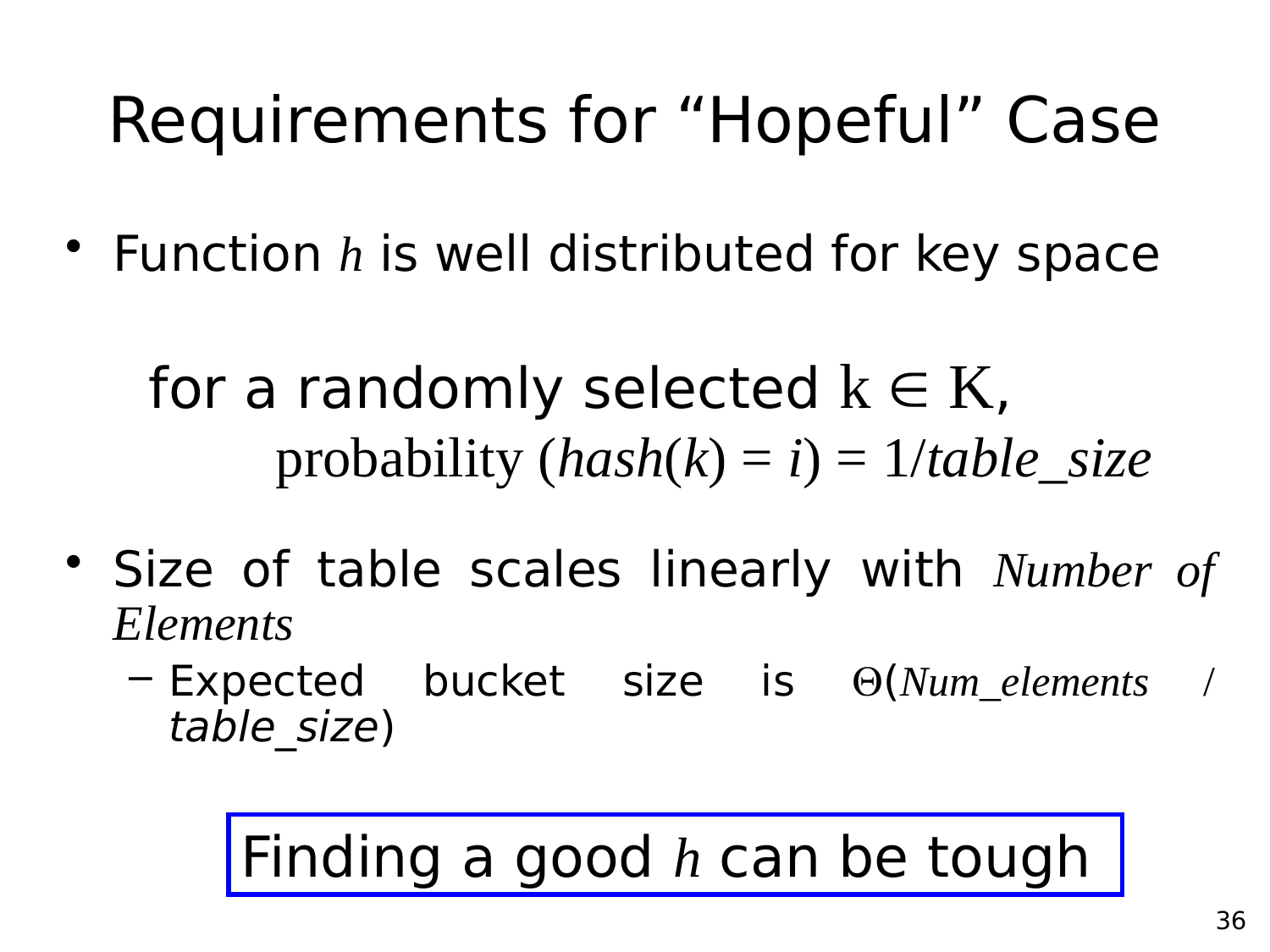

# Requirements for “Hopeful” Case
Function h is well distributed for key space

Size of table scales linearly with Number of Elements
Expected bucket size is Θ(Num_elements / table_size)
for a randomly selected k ∈ K,
	probability (hash(k) = i) = 1/table_size
Finding a good h can be tough